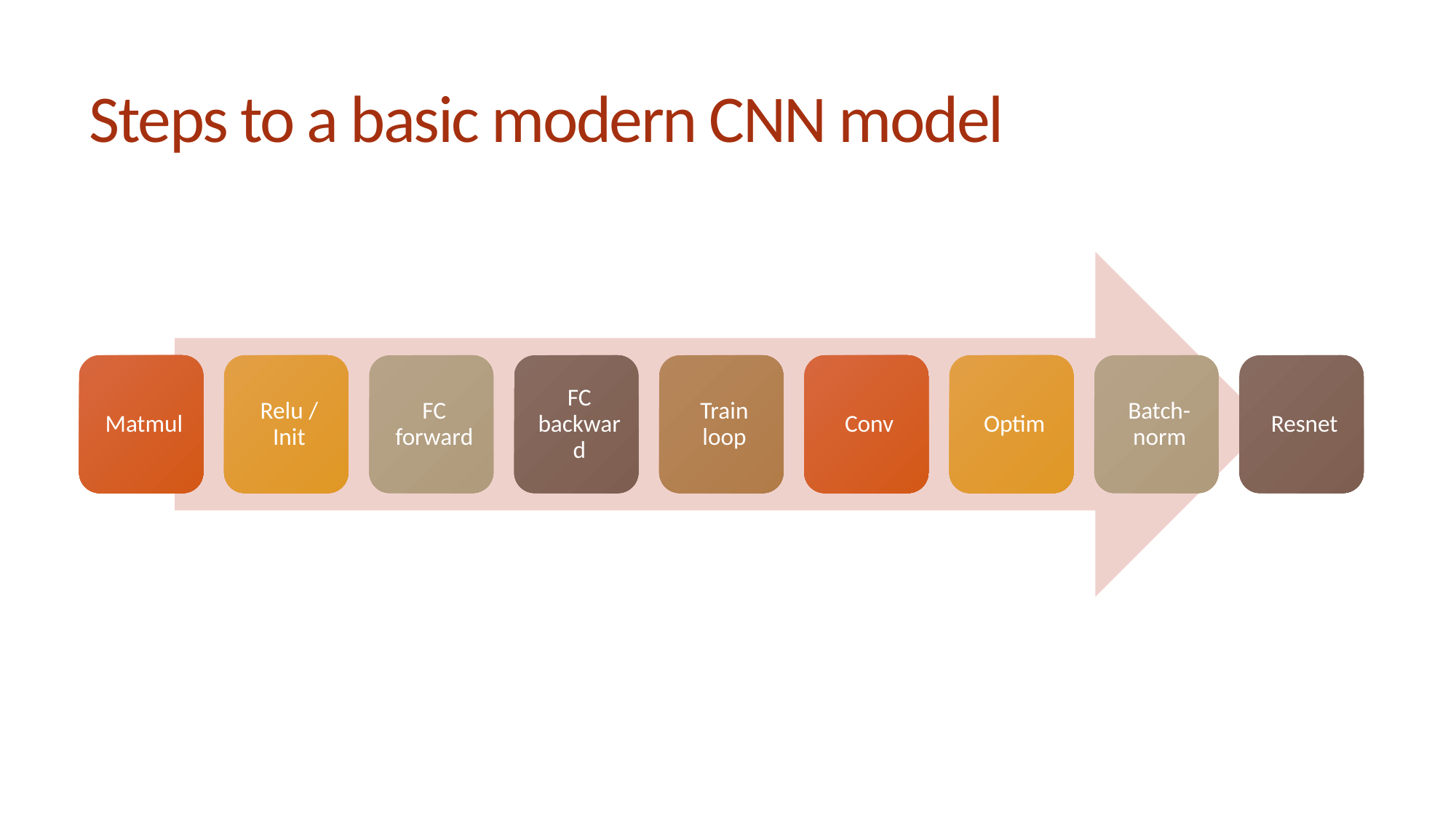

# Steps to a basic modern CNN model
Matmul
Relu /
Init
FC forward
FC backward
Train loop
Conv
Optim
Batch-norm
Resnet